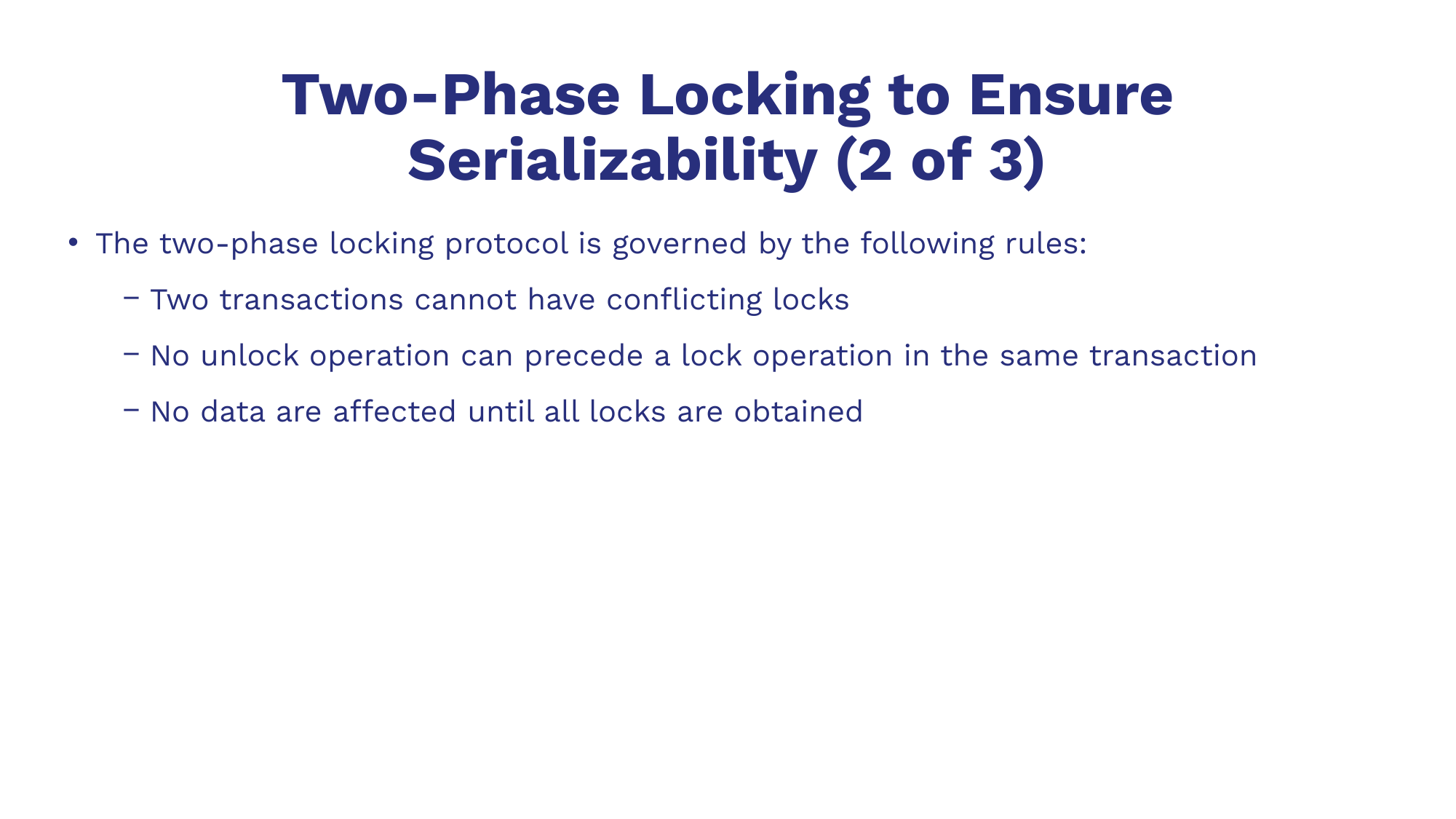

# Two-Phase Locking to Ensure Serializability (2 of 3)
The two-phase locking protocol is governed by the following rules:
Two transactions cannot have conflicting locks
No unlock operation can precede a lock operation in the same transaction
No data are affected until all locks are obtained